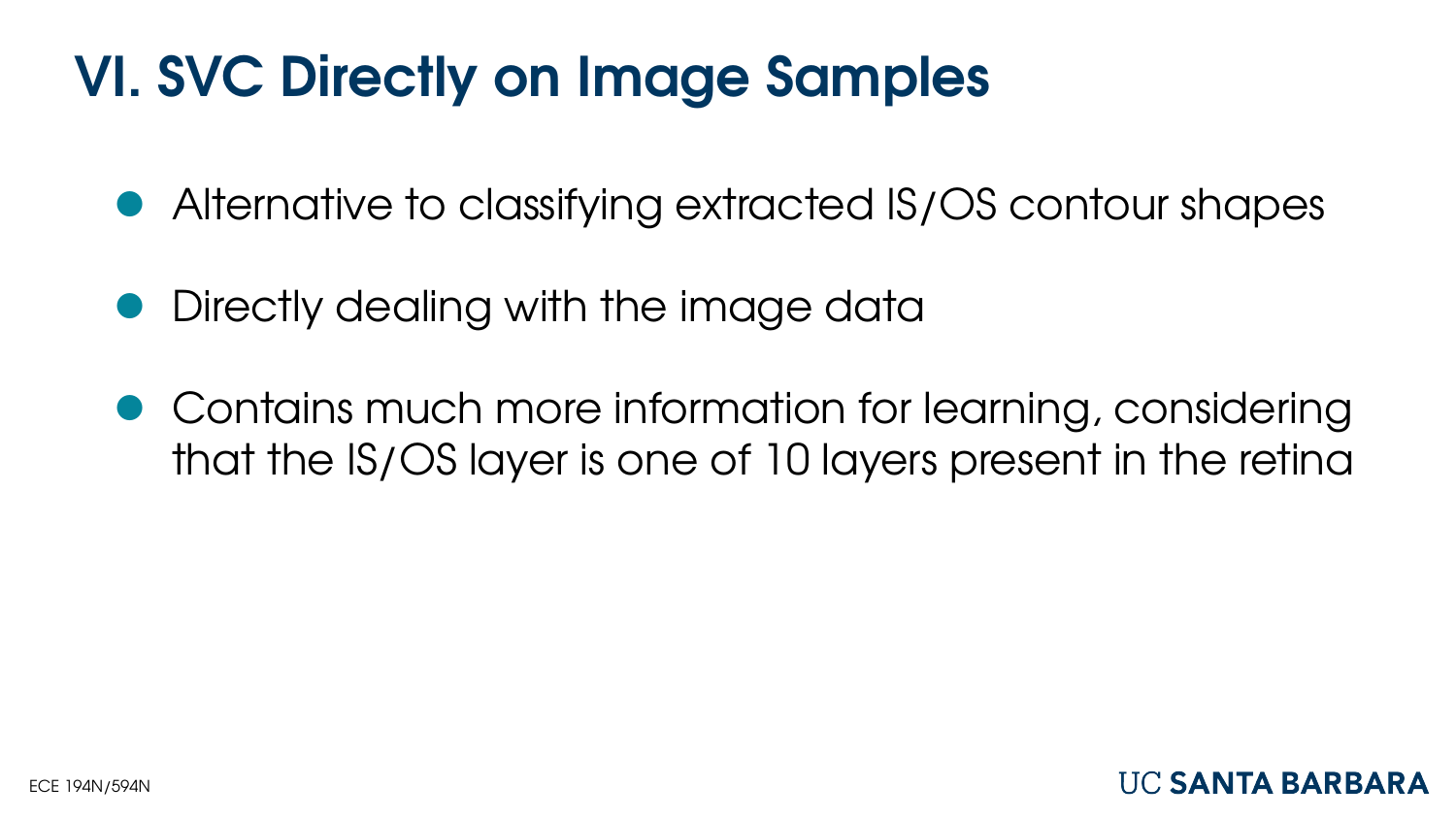

# VI. SVC Directly on Image Samples
Alternative to classifying extracted IS/OS contour shapes

Directly dealing with the image data

Contains much more information for learning, considering that the IS/OS layer is one of 10 layers present in the retina